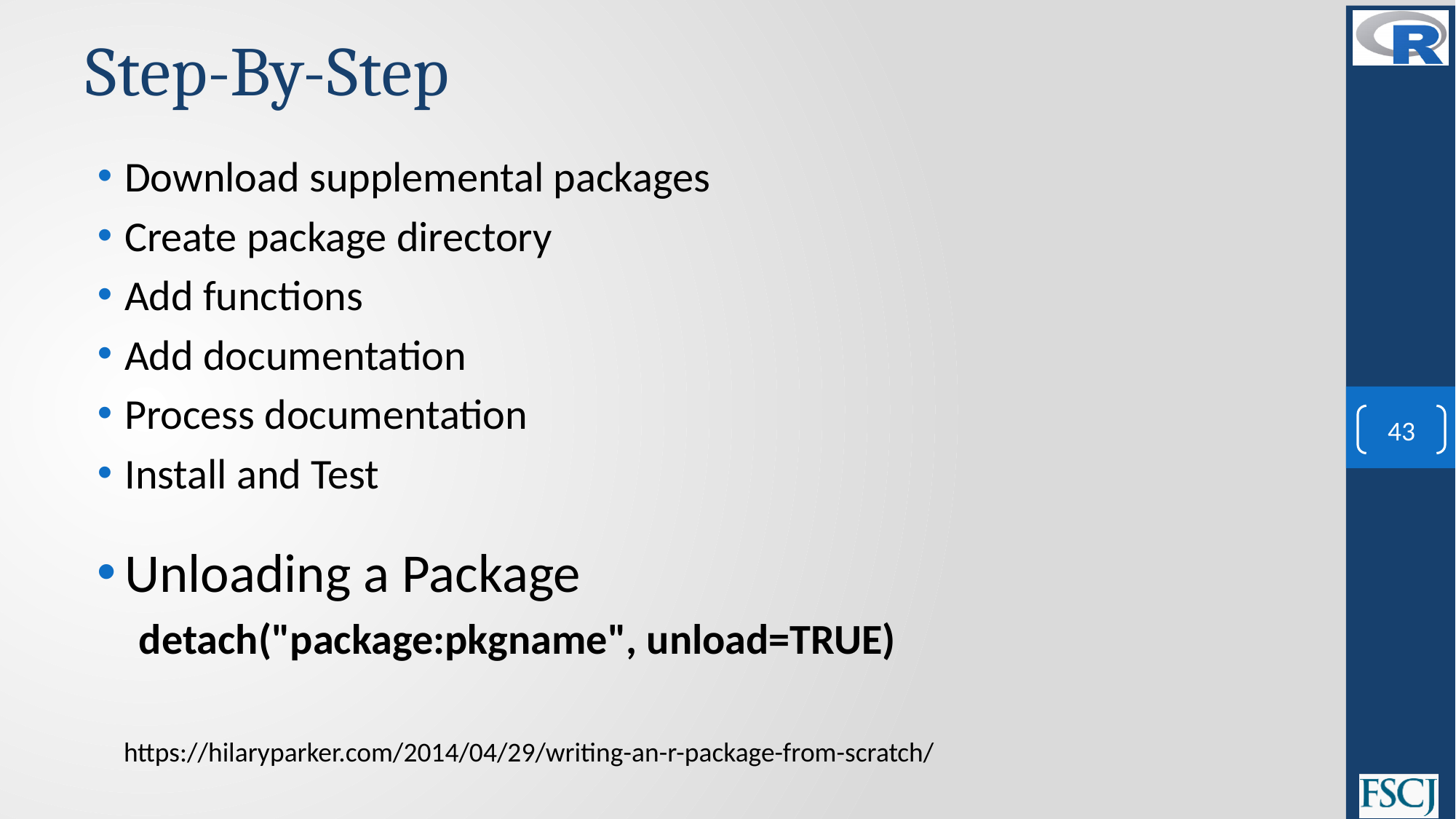

# Step-By-Step
Download supplemental packages
Create package directory
Add functions
Add documentation
Process documentation
Install and Test

Unloading a Package
detach("package:pkgname", unload=TRUE)
43
https://hilaryparker.com/2014/04/29/writing-an-r-package-from-scratch/